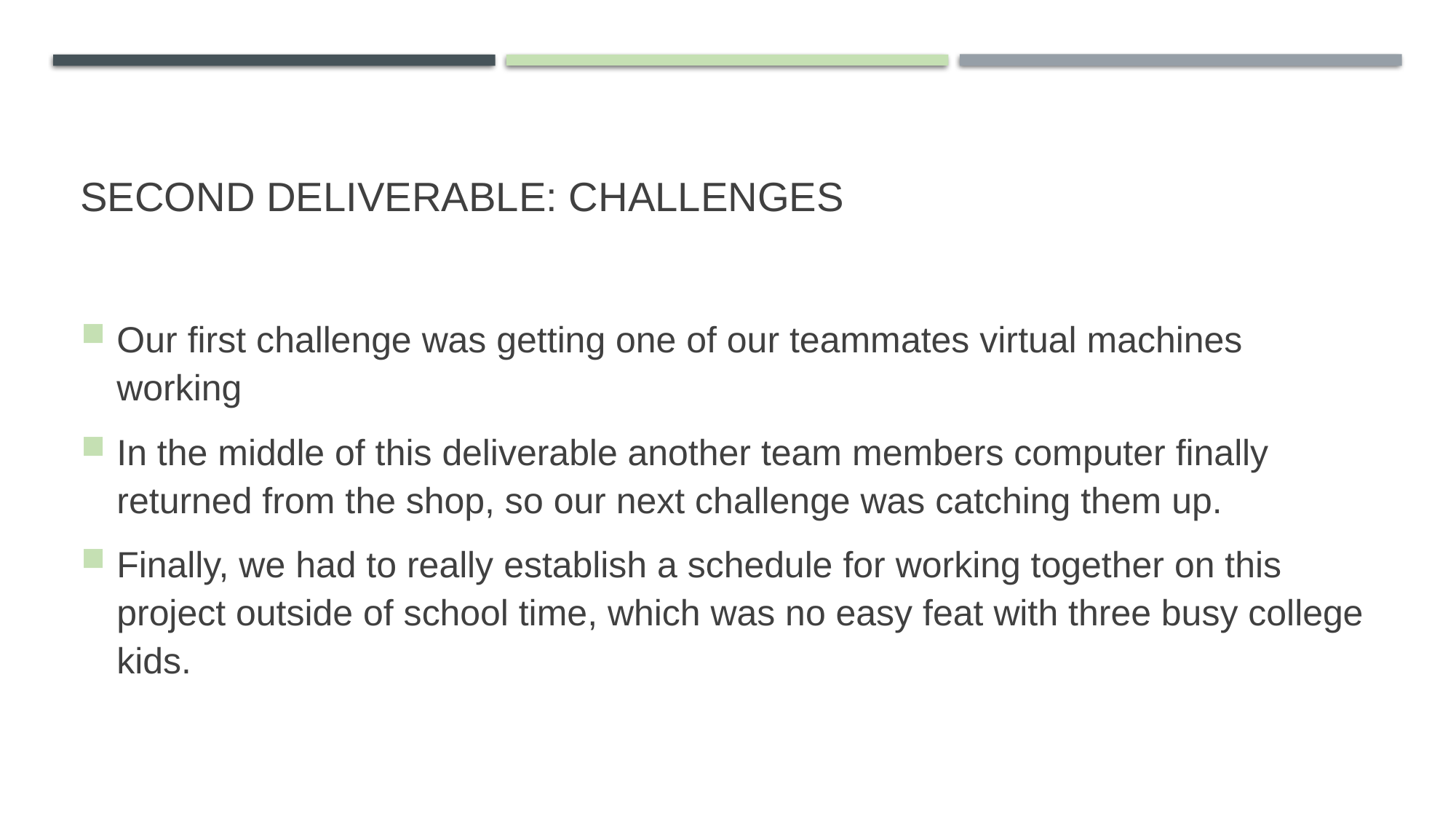

# Second Deliverable: Challenges
Our first challenge was getting one of our teammates virtual machines working
In the middle of this deliverable another team members computer finally returned from the shop, so our next challenge was catching them up.
Finally, we had to really establish a schedule for working together on this project outside of school time, which was no easy feat with three busy college kids.